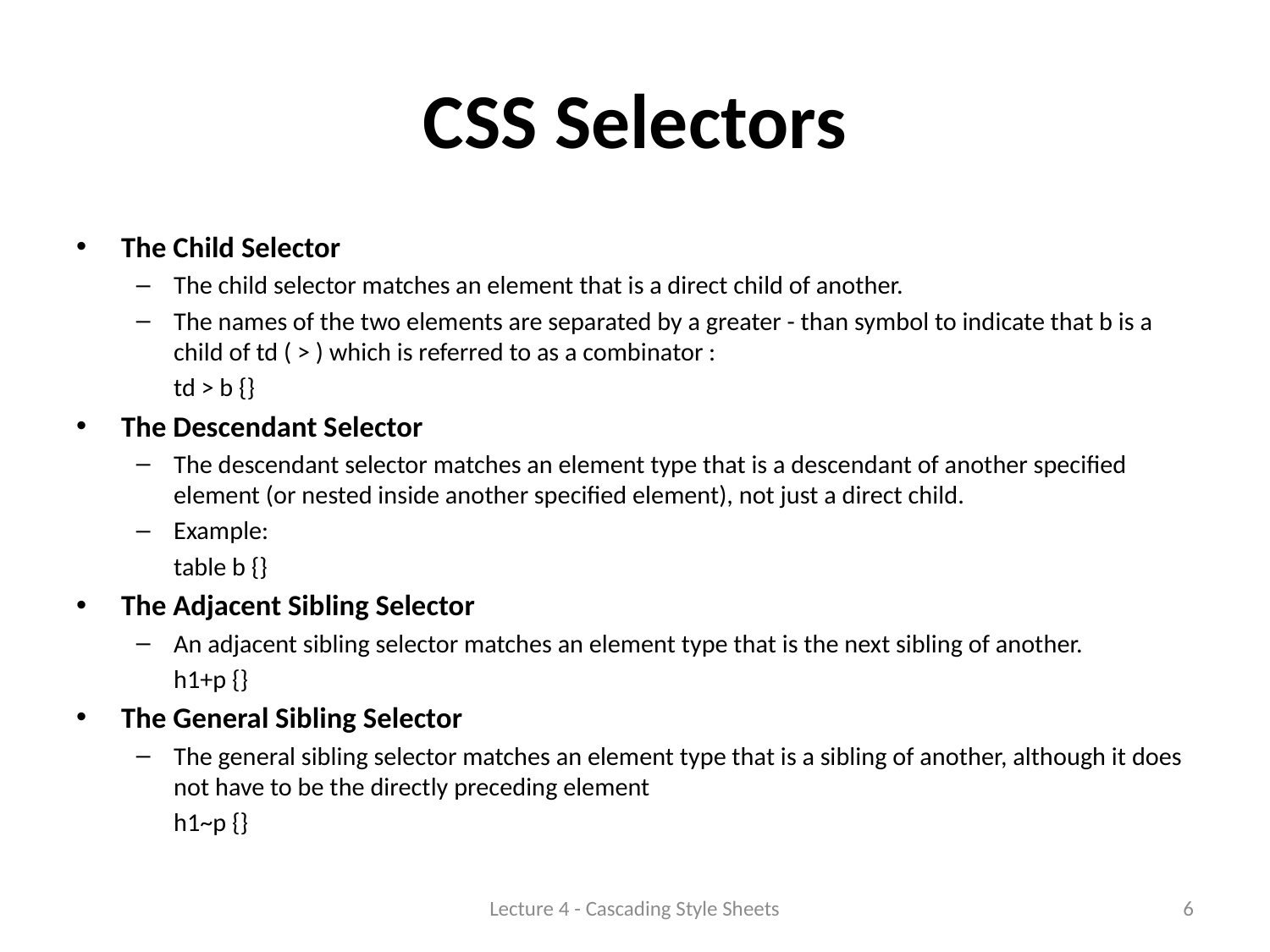

# CSS Selectors
The Child Selector
The child selector matches an element that is a direct child of another.
The names of the two elements are separated by a greater - than symbol to indicate that b is a child of td ( > ) which is referred to as a combinator :
			td > b {}
The Descendant Selector
The descendant selector matches an element type that is a descendant of another specified element (or nested inside another specified element), not just a direct child.
Example:
			table b {}
The Adjacent Sibling Selector
An adjacent sibling selector matches an element type that is the next sibling of another.
	h1+p {}
The General Sibling Selector
The general sibling selector matches an element type that is a sibling of another, although it does not have to be the directly preceding element
	h1~p {}
Lecture 4 - Cascading Style Sheets
6